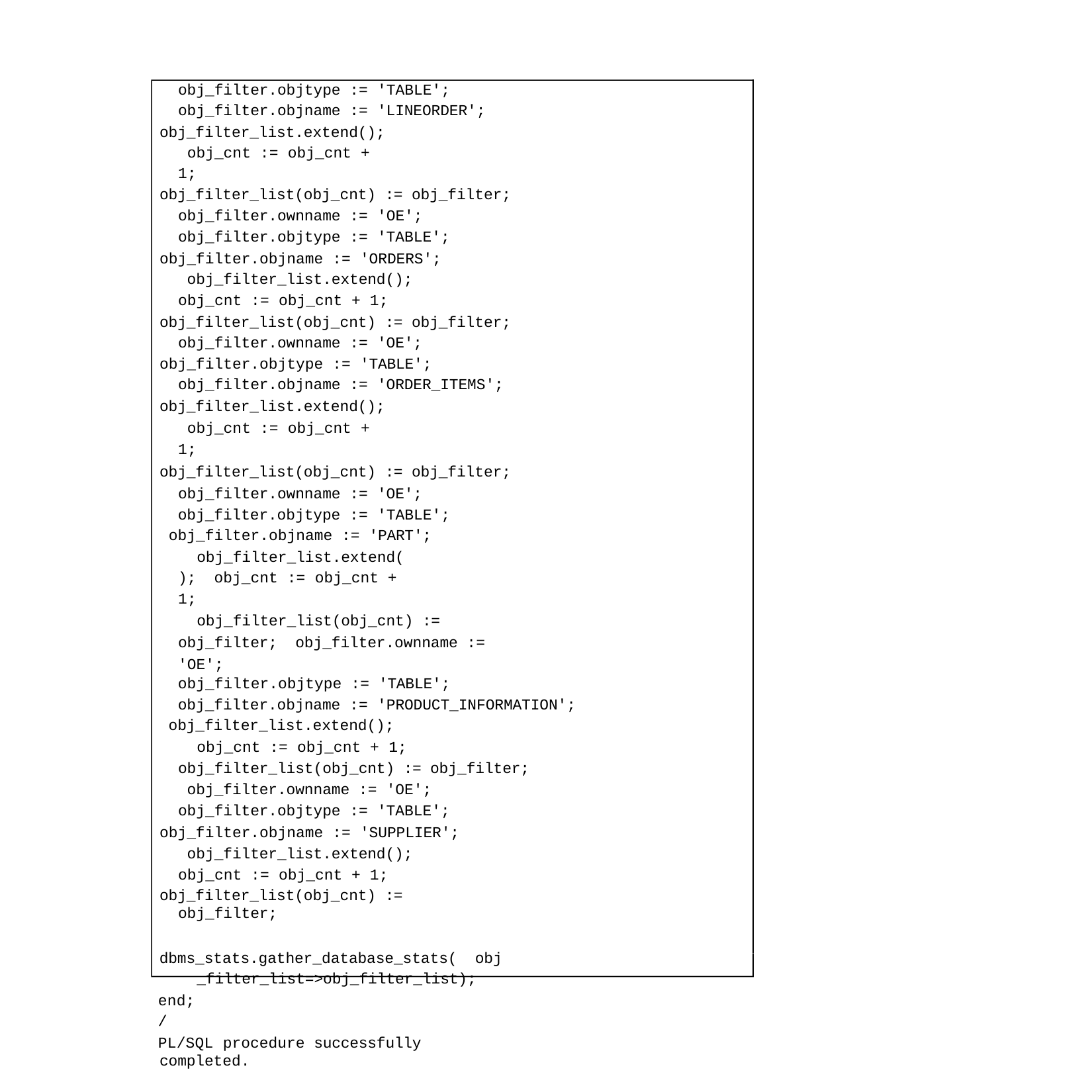

obj_filter.objtype := 'TABLE';  obj_filter.objname := 'LINEORDER';
obj_filter_list.extend();  obj_cnt := obj_cnt + 1;
obj_filter_list(obj_cnt) := obj_filter;  obj_filter.ownname := 'OE';  obj_filter.objtype := 'TABLE';
obj_filter.objname := 'ORDERS';  obj_filter_list.extend();  obj_cnt := obj_cnt + 1;
obj_filter_list(obj_cnt) := obj_filter;  obj_filter.ownname := 'OE';
obj_filter.objtype := 'TABLE';  obj_filter.objname := 'ORDER_ITEMS';
obj_filter_list.extend();  obj_cnt := obj_cnt + 1;
obj_filter_list(obj_cnt) := obj_filter;  obj_filter.ownname := 'OE';
obj_filter.objtype := 'TABLE';  obj_filter.objname := 'PART';
obj_filter_list.extend();  obj_cnt := obj_cnt + 1;
obj_filter_list(obj_cnt) := obj_filter;  obj_filter.ownname := 'OE';
obj_filter.objtype := 'TABLE';
obj_filter.objname := 'PRODUCT_INFORMATION';  obj_filter_list.extend();
obj_cnt := obj_cnt + 1;  obj_filter_list(obj_cnt) := obj_filter;  obj_filter.ownname := 'OE';  obj_filter.objtype := 'TABLE';
obj_filter.objname := 'SUPPLIER';  obj_filter_list.extend();  obj_cnt := obj_cnt + 1;
obj_filter_list(obj_cnt) := obj_filter;

dbms_stats.gather_database_stats(  obj_filter_list=>obj_filter_list);
end;
/
PL/SQL procedure successfully completed.